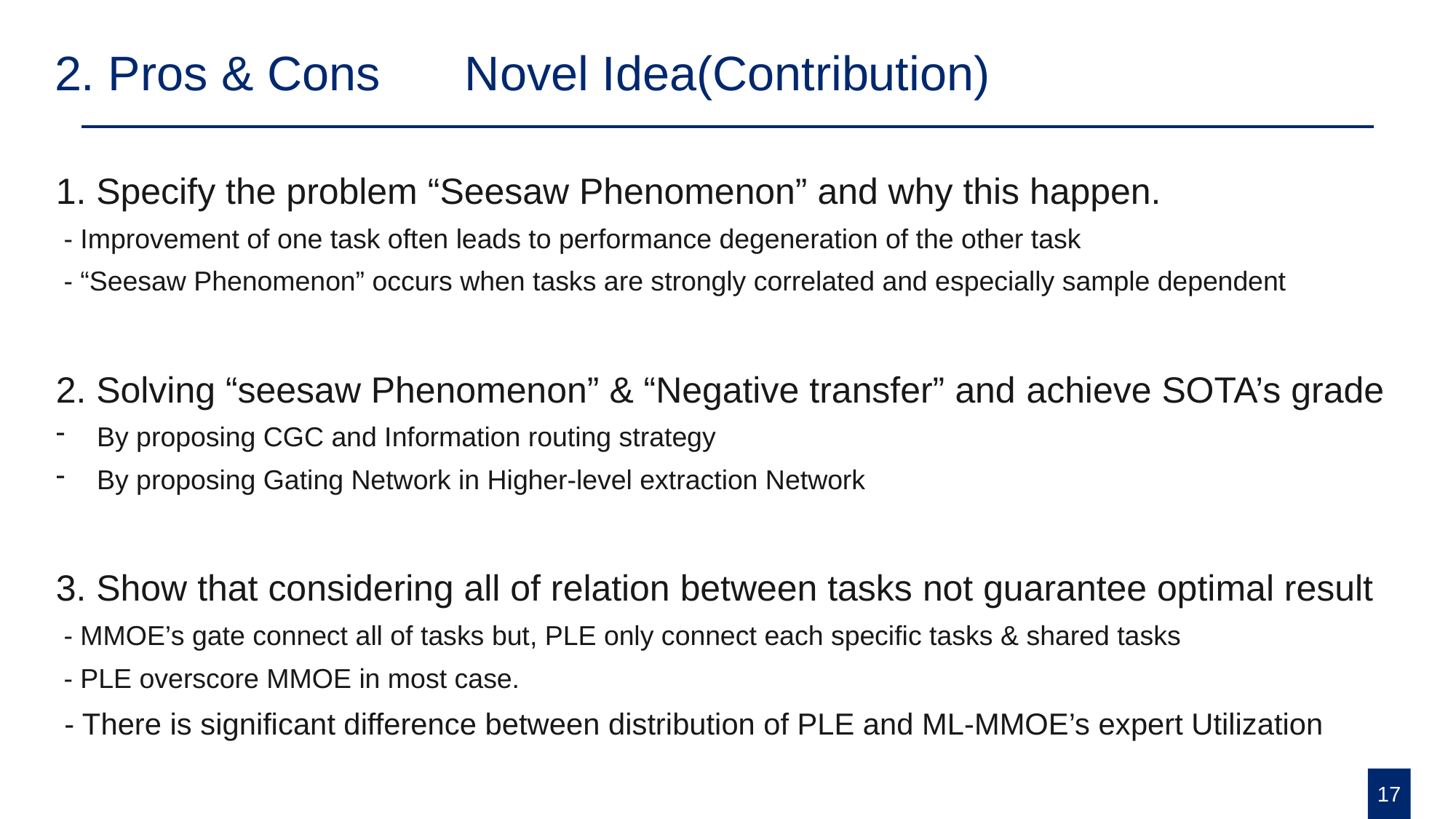

2. Pros & Cons
# Novel Idea(Contribution)
1. Specify the problem “Seesaw Phenomenon” and why this happen.
 - Improvement of one task often leads to performance degeneration of the other task
 - “Seesaw Phenomenon” occurs when tasks are strongly correlated and especially sample dependent

2. Solving “seesaw Phenomenon” & “Negative transfer” and achieve SOTA’s grade
By proposing CGC and Information routing strategy
By proposing Gating Network in Higher-level extraction Network

3. Show that considering all of relation between tasks not guarantee optimal result
 - MMOE’s gate connect all of tasks but, PLE only connect each specific tasks & shared tasks
 - PLE overscore MMOE in most case.
 - There is significant difference between distribution of PLE and ML-MMOE’s expert Utilization